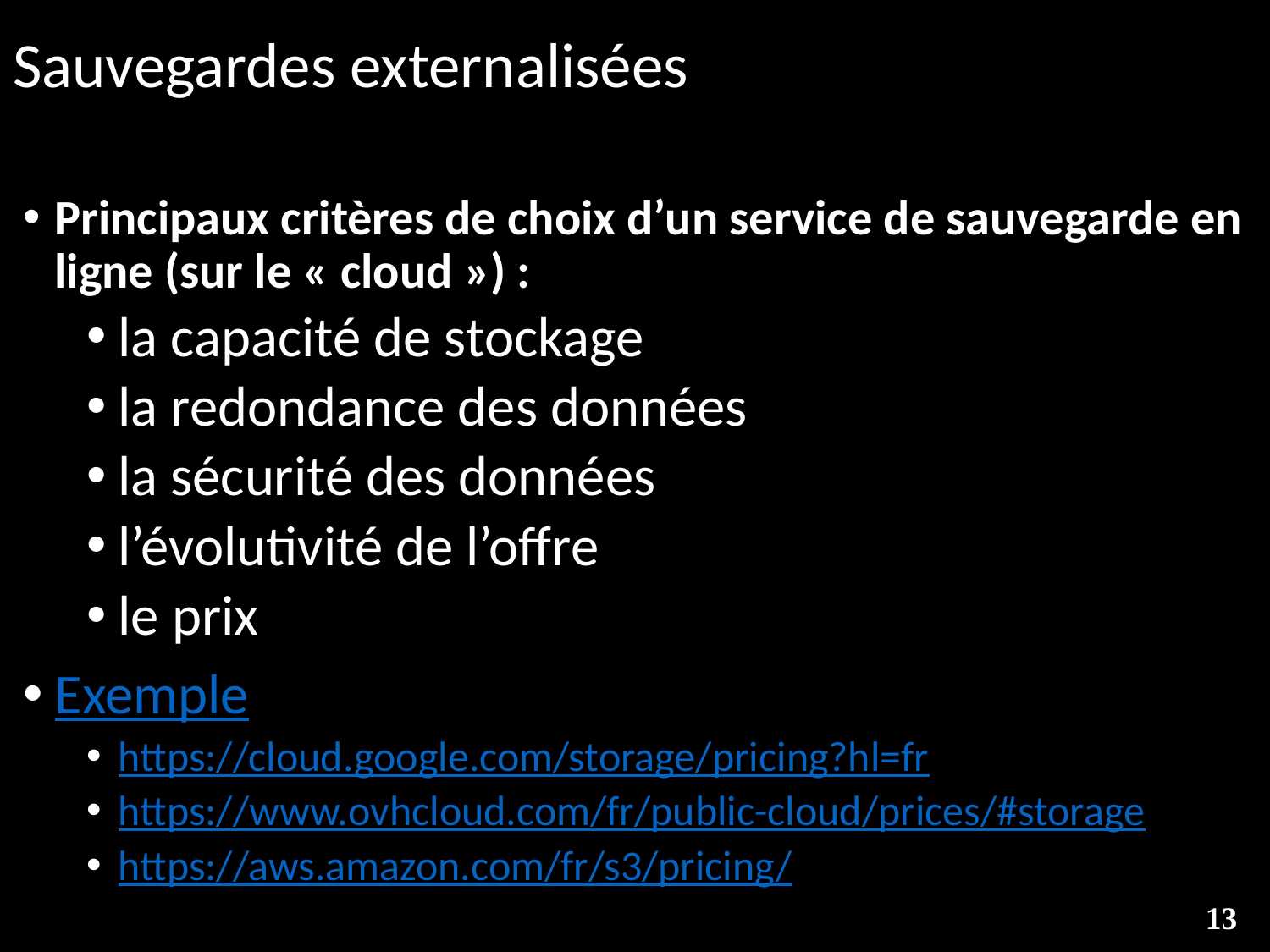

Sauvegardes externalisées
Principaux critères de choix d’un service de sauvegarde en ligne (sur le « cloud ») :
la capacité de stockage
la redondance des données
la sécurité des données
l’évolutivité de l’offre
le prix
Exemple
https://cloud.google.com/storage/pricing?hl=fr
https://www.ovhcloud.com/fr/public-cloud/prices/#storage
https://aws.amazon.com/fr/s3/pricing/

13